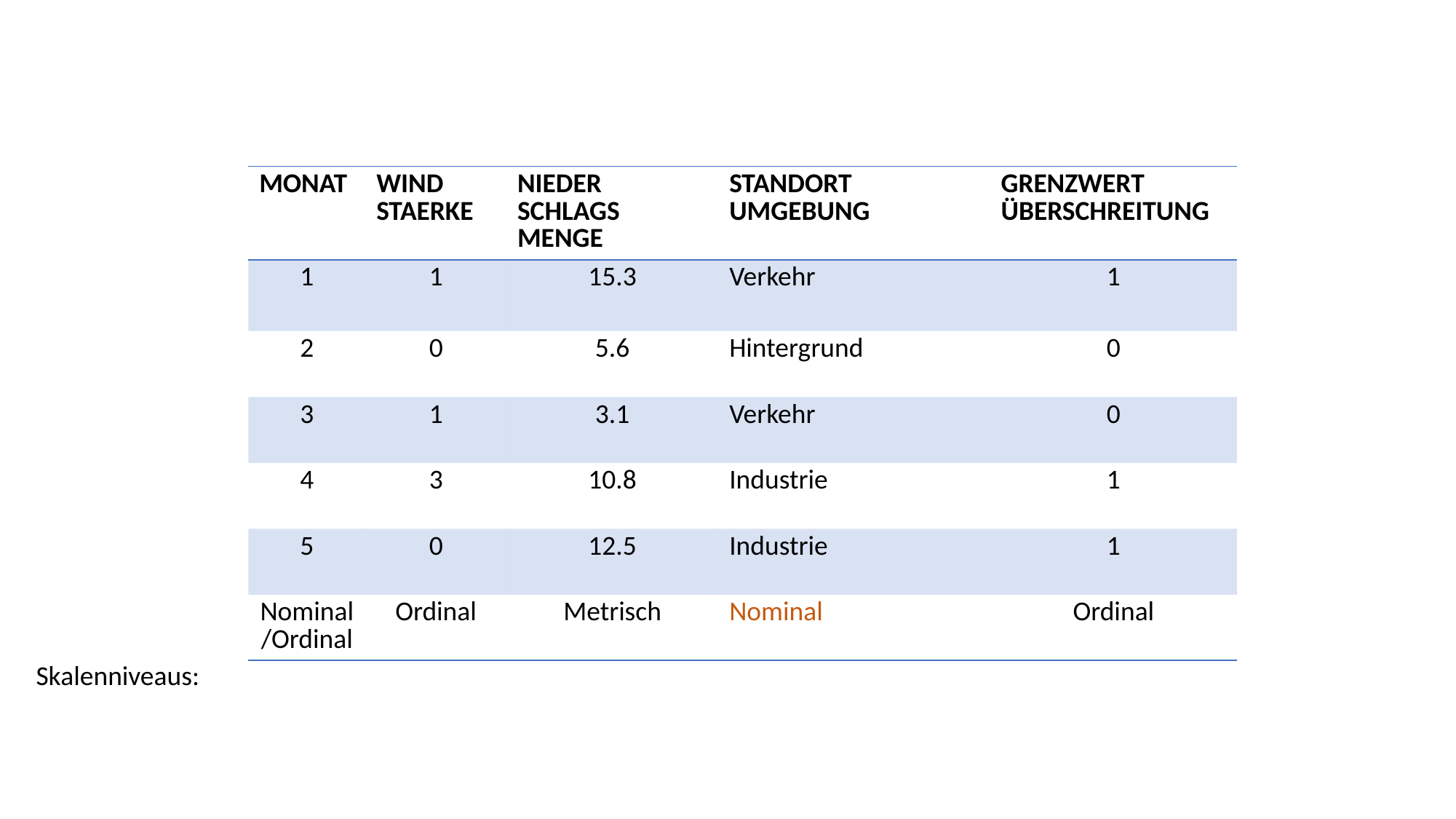

| MONAT | WIND STAERKE | NIEDER SCHLAGS MENGE | STANDORT UMGEBUNG | GRENZWERT ÜBERSCHREITUNG |
| --- | --- | --- | --- | --- |
| 1 | 1 | 15.3 | Verkehr | 1 |
| 2 | 0 | 5.6 | Hintergrund | 0 |
| 3 | 1 | 3.1 | Verkehr | 0 |
| 4 | 3 | 10.8 | Industrie | 1 |
| 5 | 0 | 12.5 | Industrie | 1 |
| Nominal/Ordinal | Ordinal | Metrisch | Nominal | Ordinal |
Skalenniveaus: